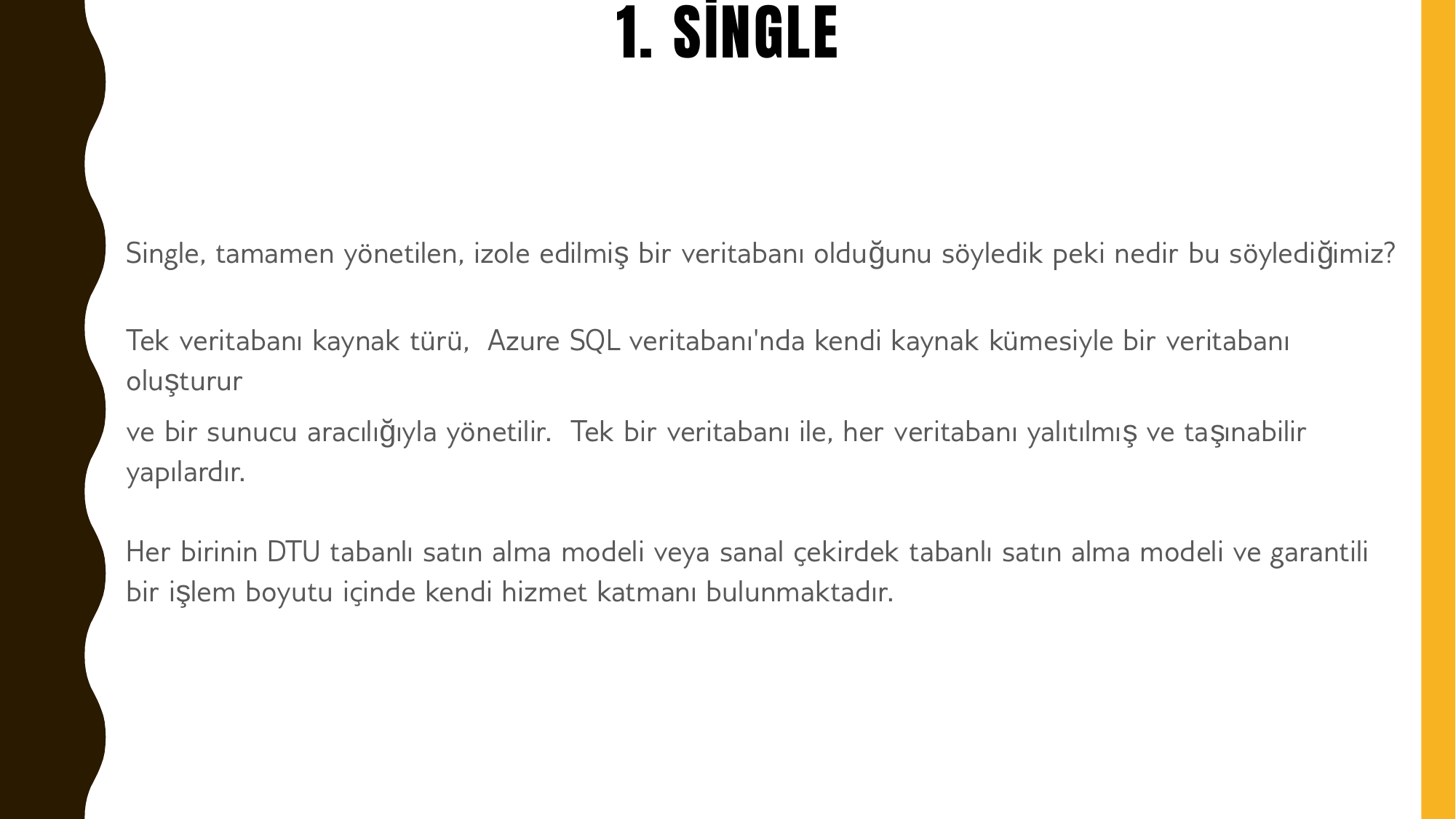

# 1. Single
Single, tamamen yönetilen, izole edilmiş bir veritabanı olduğunu söyledik peki nedir bu söylediğimiz?
Tek veritabanı kaynak türü,  Azure SQL veritabanı'nda kendi kaynak kümesiyle bir veritabanı oluşturur
ve bir sunucu aracılığıyla yönetilir.  Tek bir veritabanı ile, her veritabanı yalıtılmış ve taşınabilir yapılardır.
Her birinin DTU tabanlı satın alma modeli veya sanal çekirdek tabanlı satın alma modeli ve garantili bir işlem boyutu içinde kendi hizmet katmanı bulunmaktadır.